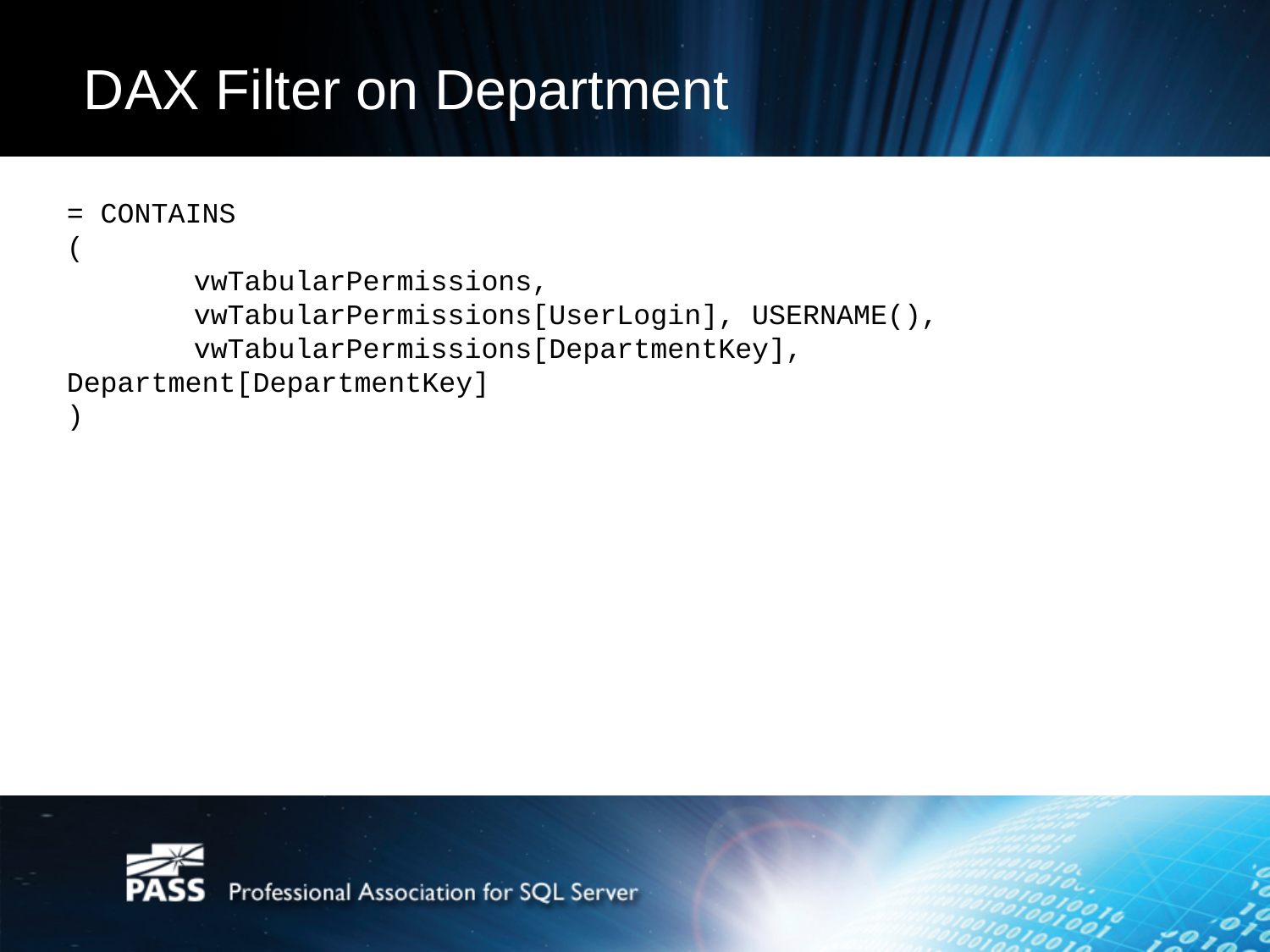

# DAX Filter on Department
= CONTAINS
(
	vwTabularPermissions,
	vwTabularPermissions[UserLogin], USERNAME(),
	vwTabularPermissions[DepartmentKey], Department[DepartmentKey]
)